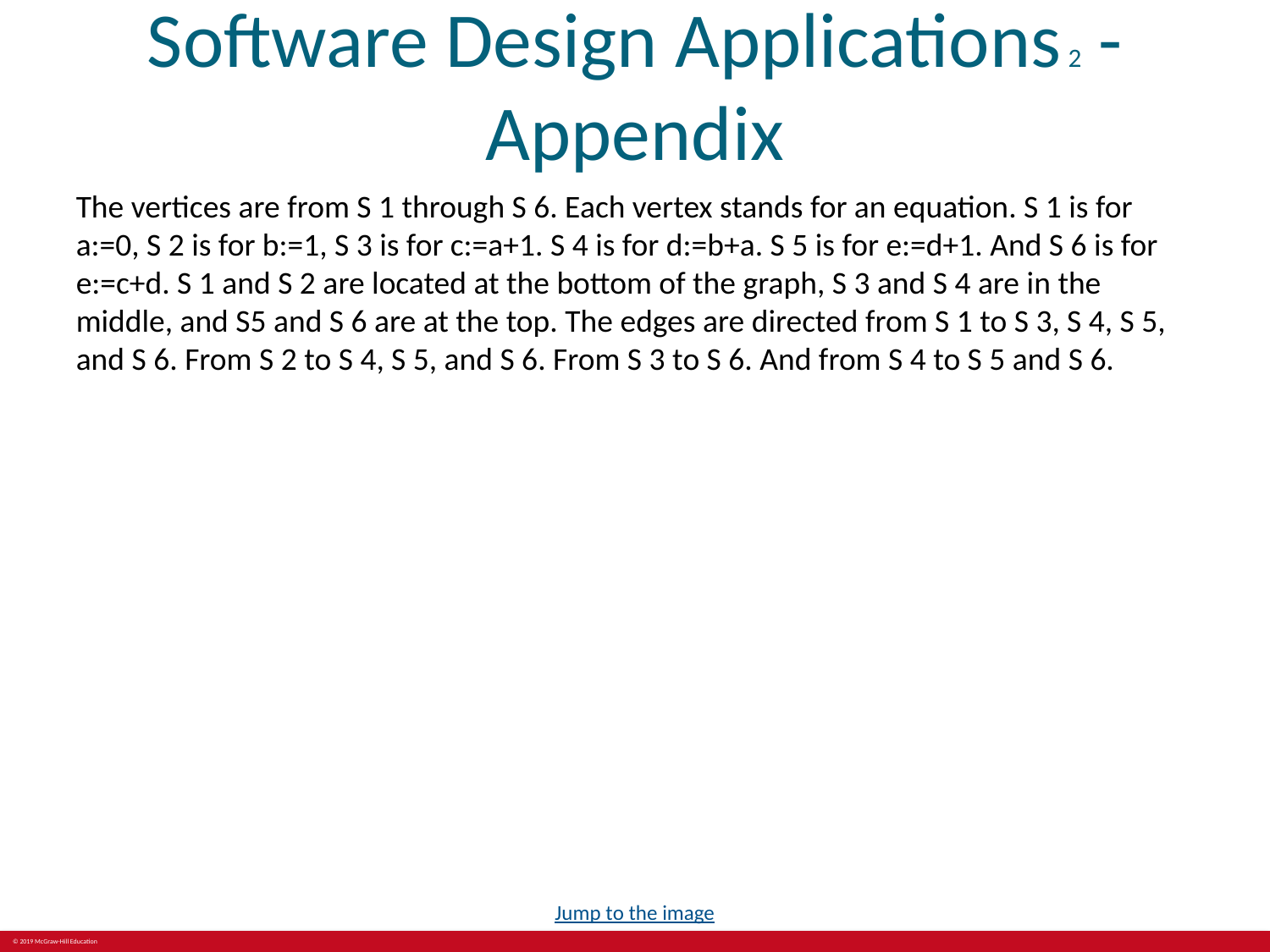

# Software Design Applications 2 - Appendix
The vertices are from S 1 through S 6. Each vertex stands for an equation. S 1 is for a:=0, S 2 is for b:=1, S 3 is for c:=a+1. S 4 is for d:=b+a. S 5 is for e:=d+1. And S 6 is for e:=c+d. S 1 and S 2 are located at the bottom of the graph, S 3 and S 4 are in the middle, and S5 and S 6 are at the top. The edges are directed from S 1 to S 3, S 4, S 5, and S 6. From S 2 to S 4, S 5, and S 6. From S 3 to S 6. And from S 4 to S 5 and S 6.
Jump to the image